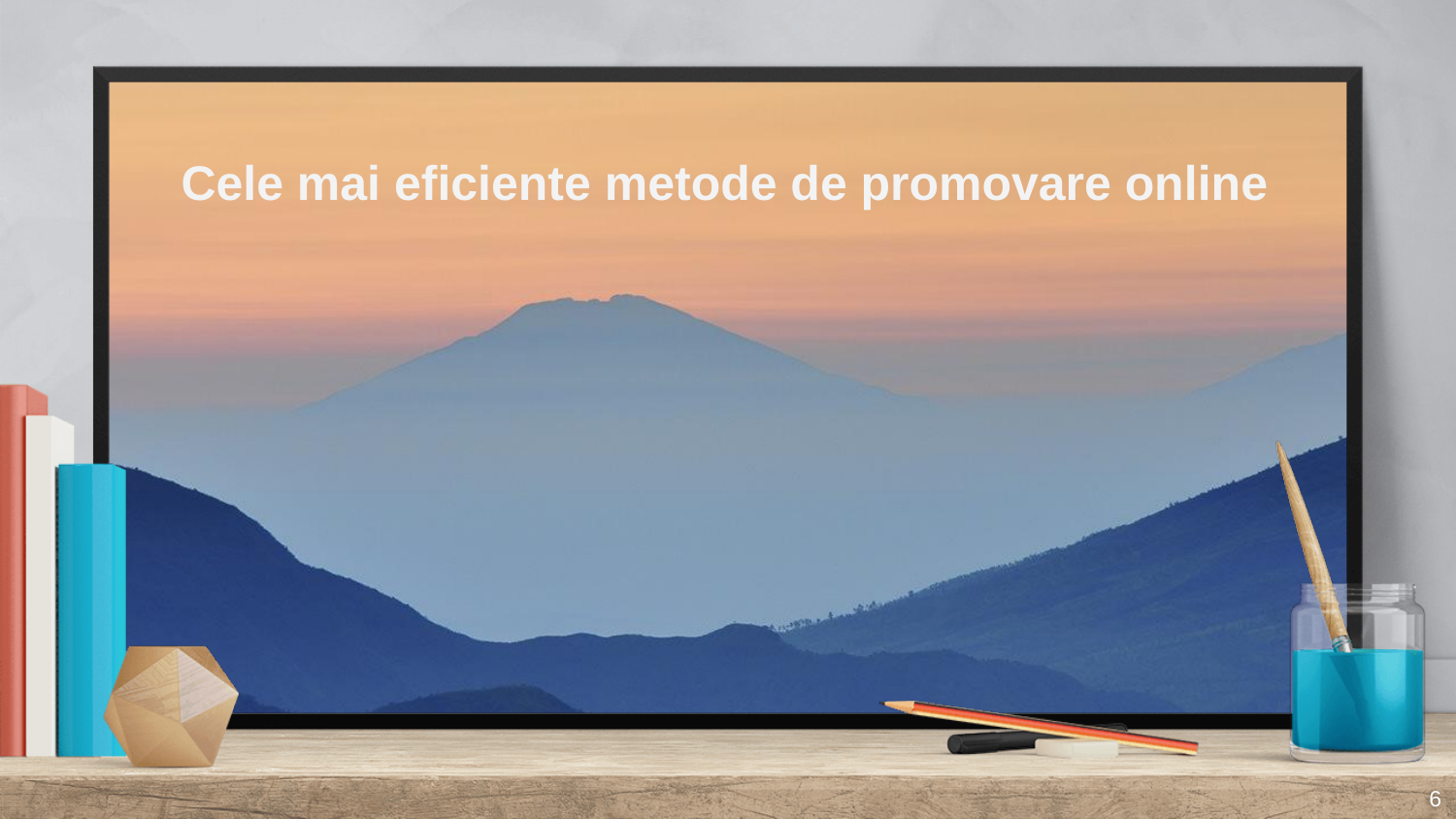

Cele mai eficiente metode de promovare online
6